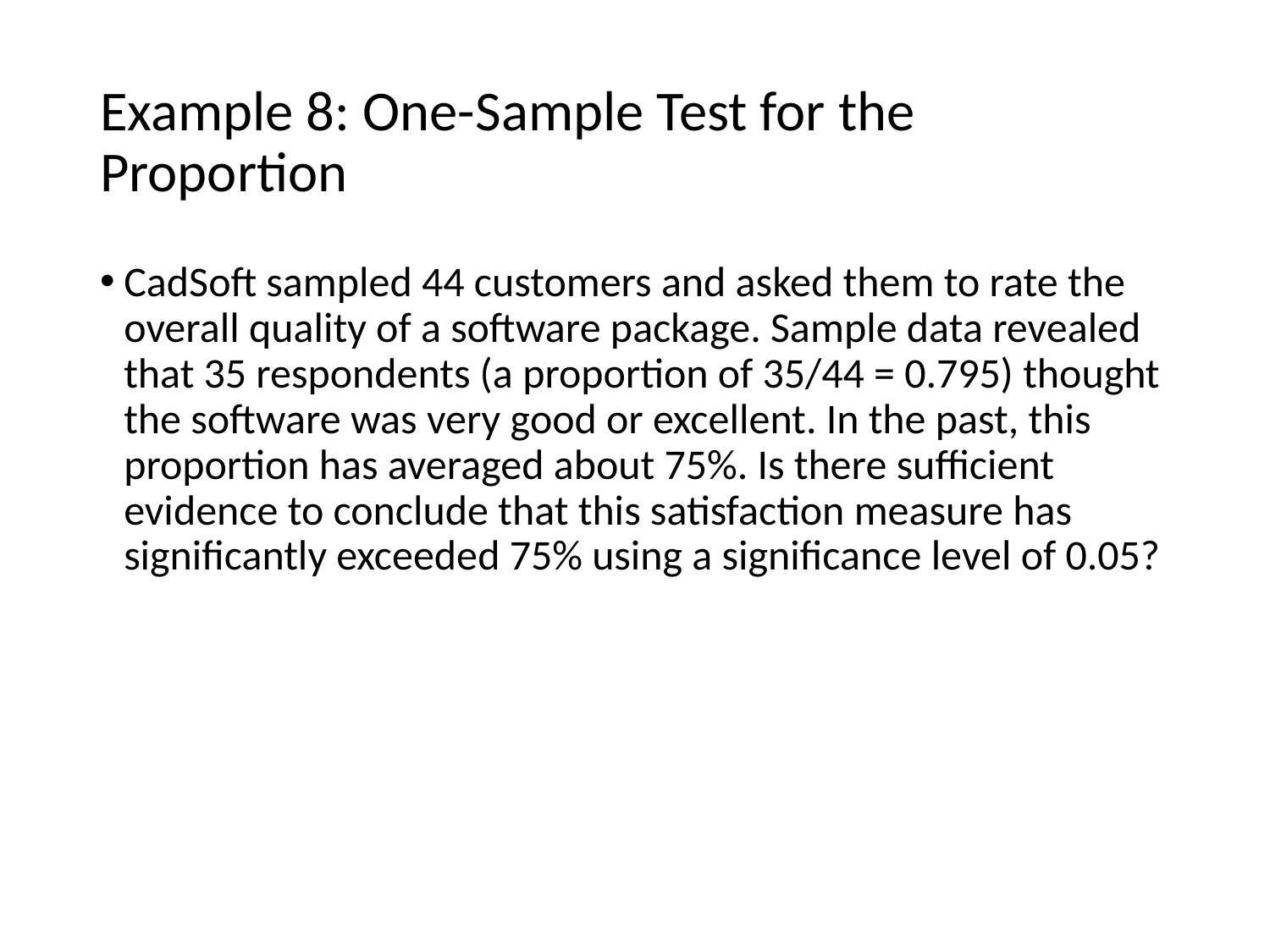

# Example 8: One-Sample Test for the Proportion
CadSoft sampled 44 customers and asked them to rate the overall quality of a software package. Sample data revealed that 35 respondents (a proportion of 35/44 = 0.795) thought the software was very good or excellent. In the past, this proportion has averaged about 75%. Is there sufficient evidence to conclude that this satisfaction measure has significantly exceeded 75% using a significance level of 0.05?